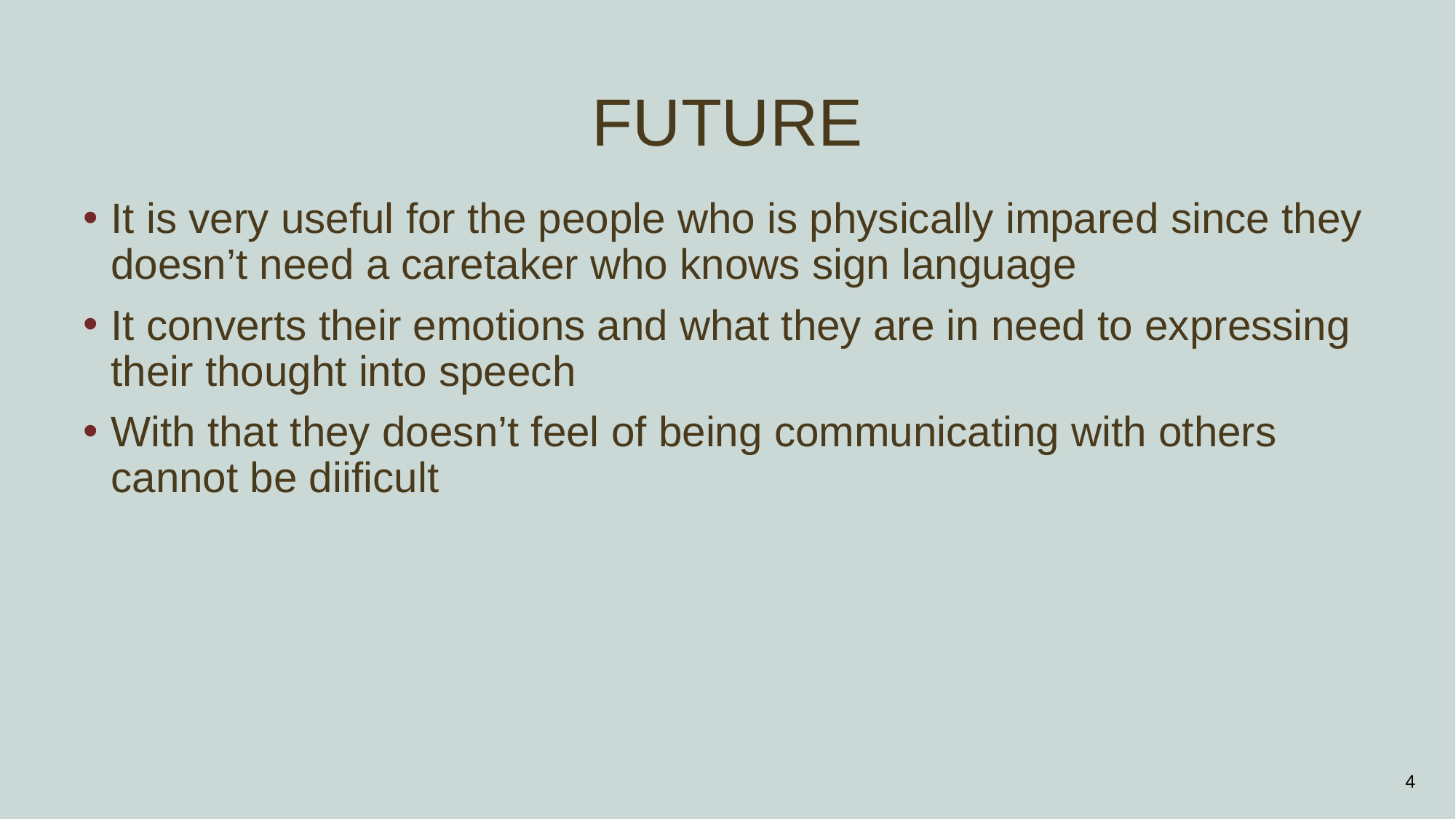

# FUTURE
It is very useful for the people who is physically impared since they doesn’t need a caretaker who knows sign language
It converts their emotions and what they are in need to expressing their thought into speech
With that they doesn’t feel of being communicating with others cannot be diificult

4